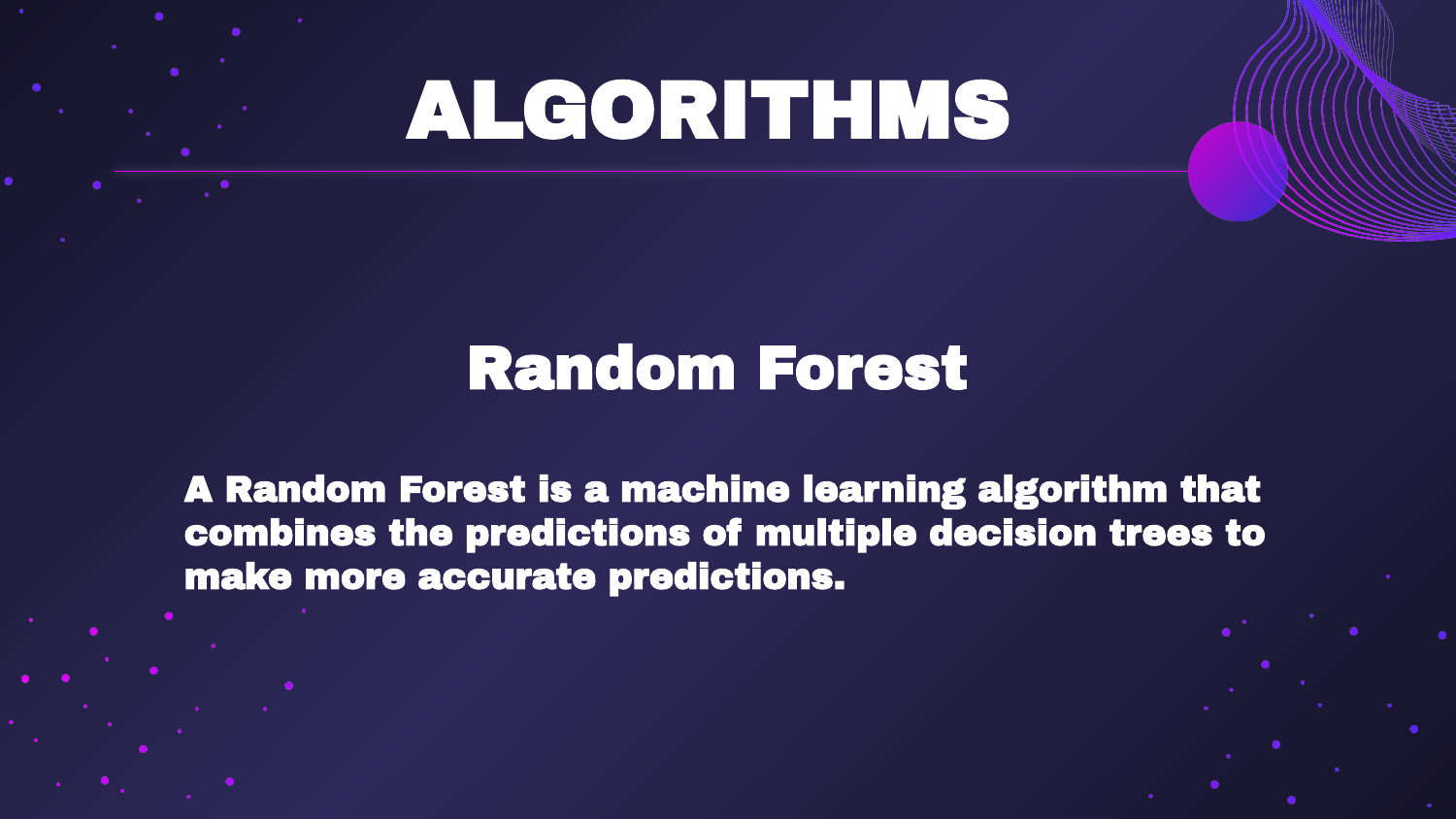

ALGORITHMS
Random Forest
A Random Forest is a machine learning algorithm that combines the predictions of multiple decision trees to make more accurate predictions.